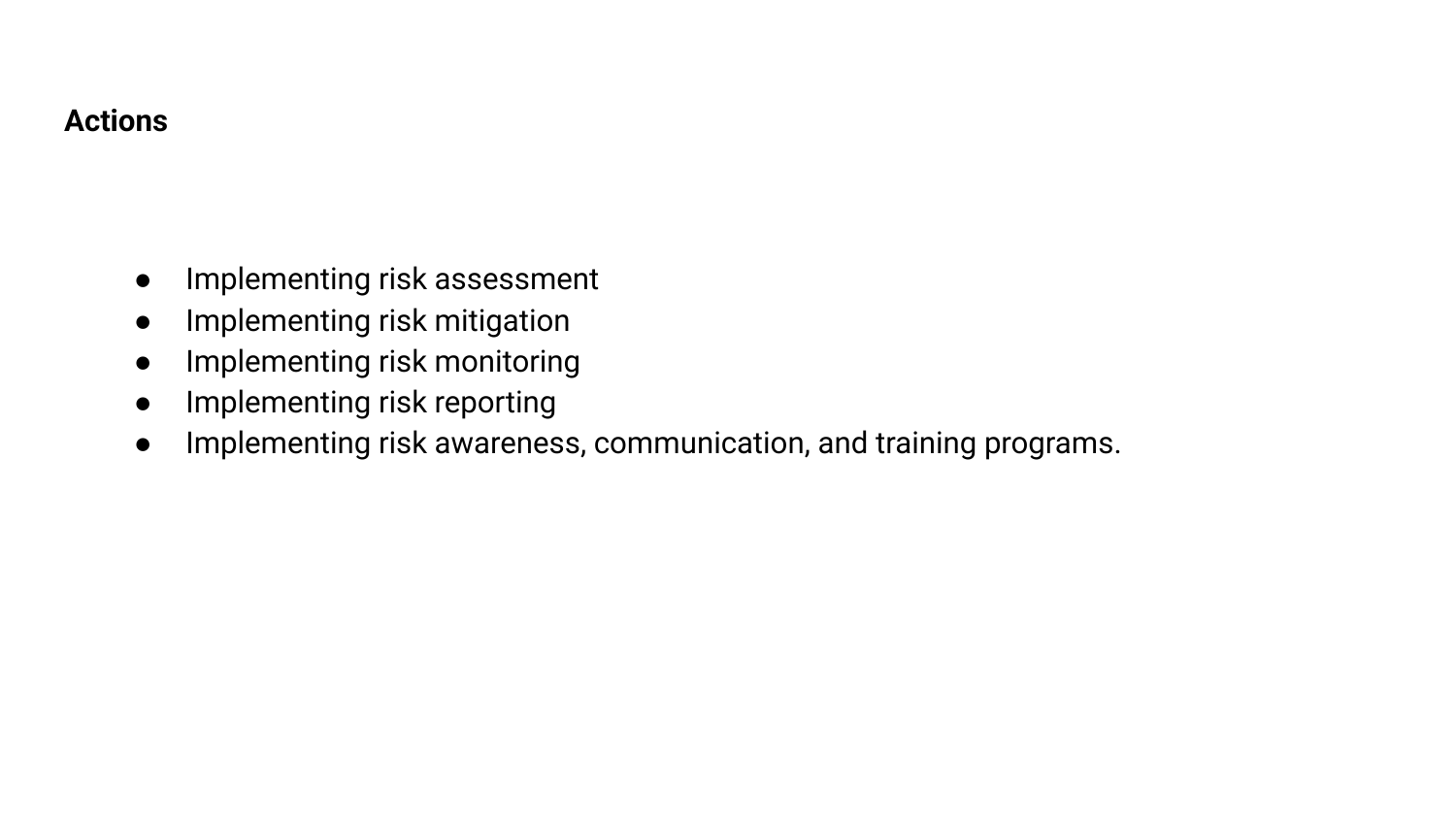

# Actions

Implementing risk assessment
Implementing risk mitigation
Implementing risk monitoring
Implementing risk reporting
Implementing risk awareness, communication, and training programs.